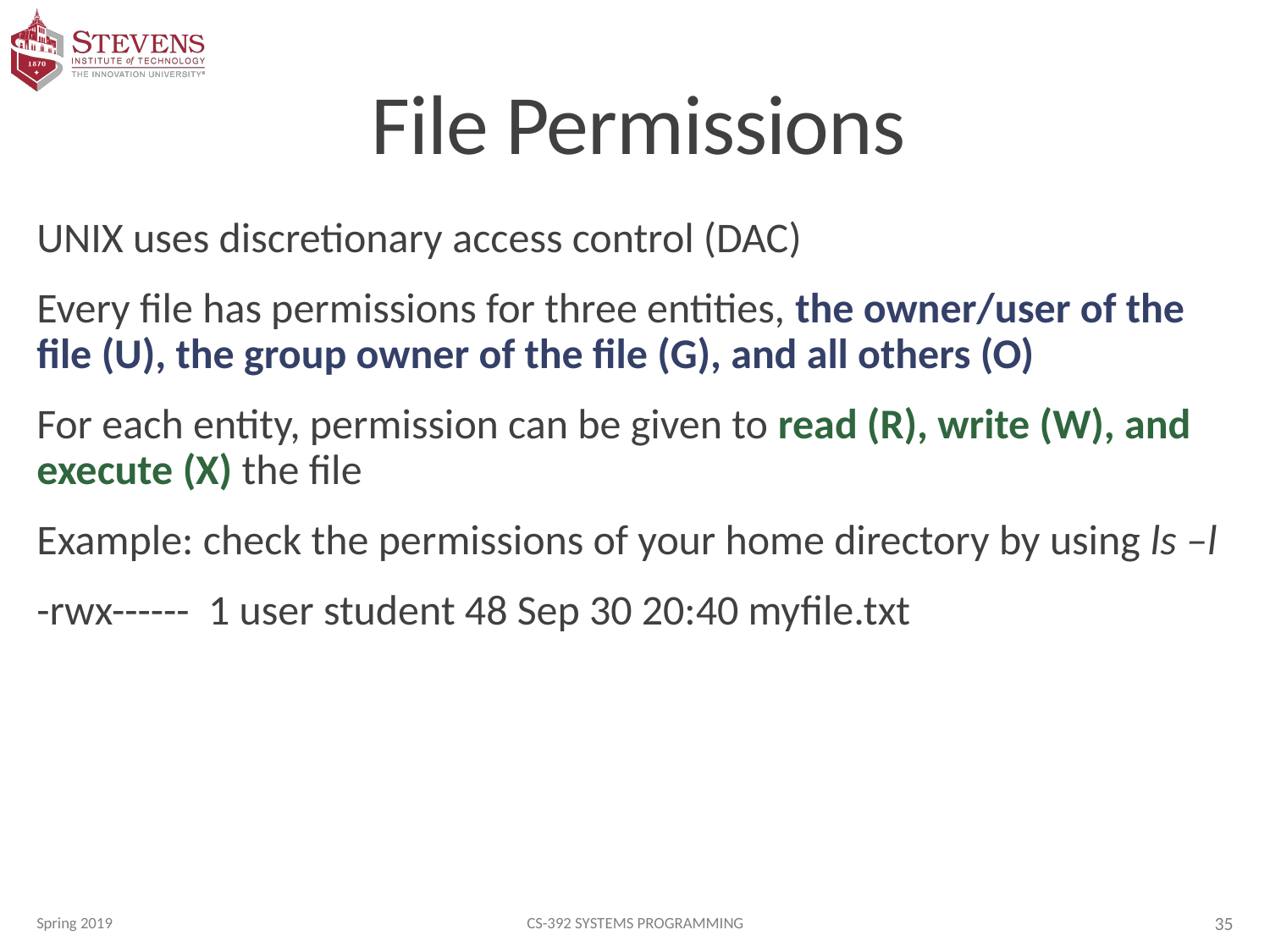

# File Permissions
UNIX uses discretionary access control (DAC)
Every file has permissions for three entities, the owner/user of the file (U), the group owner of the file (G), and all others (O)
For each entity, permission can be given to read (R), write (W), and execute (X) the file
Example: check the permissions of your home directory by using ls –l
-rwx------  1 user student 48 Sep 30 20:40 myfile.txt

Spring 2019
CS-392 Systems Programming
35